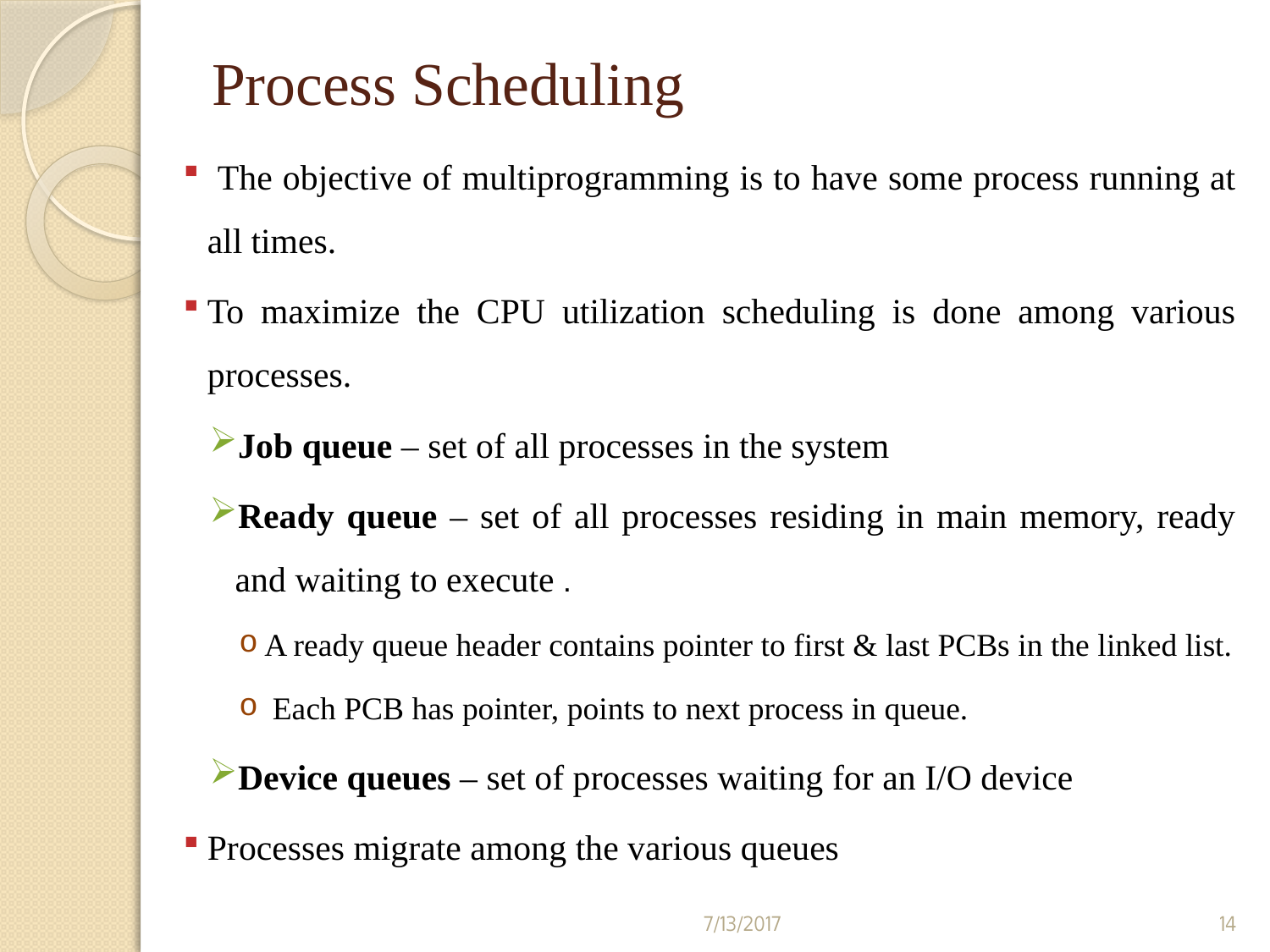

# Process Scheduling
 The objective of multiprogramming is to have some process running at all times.
To maximize the CPU utilization scheduling is done among various processes.
Job queue – set of all processes in the system
Ready queue – set of all processes residing in main memory, ready and waiting to execute .
A ready queue header contains pointer to first & last PCBs in the linked list.
 Each PCB has pointer, points to next process in queue.
Device queues – set of processes waiting for an I/O device
Processes migrate among the various queues

7/13/2017
14